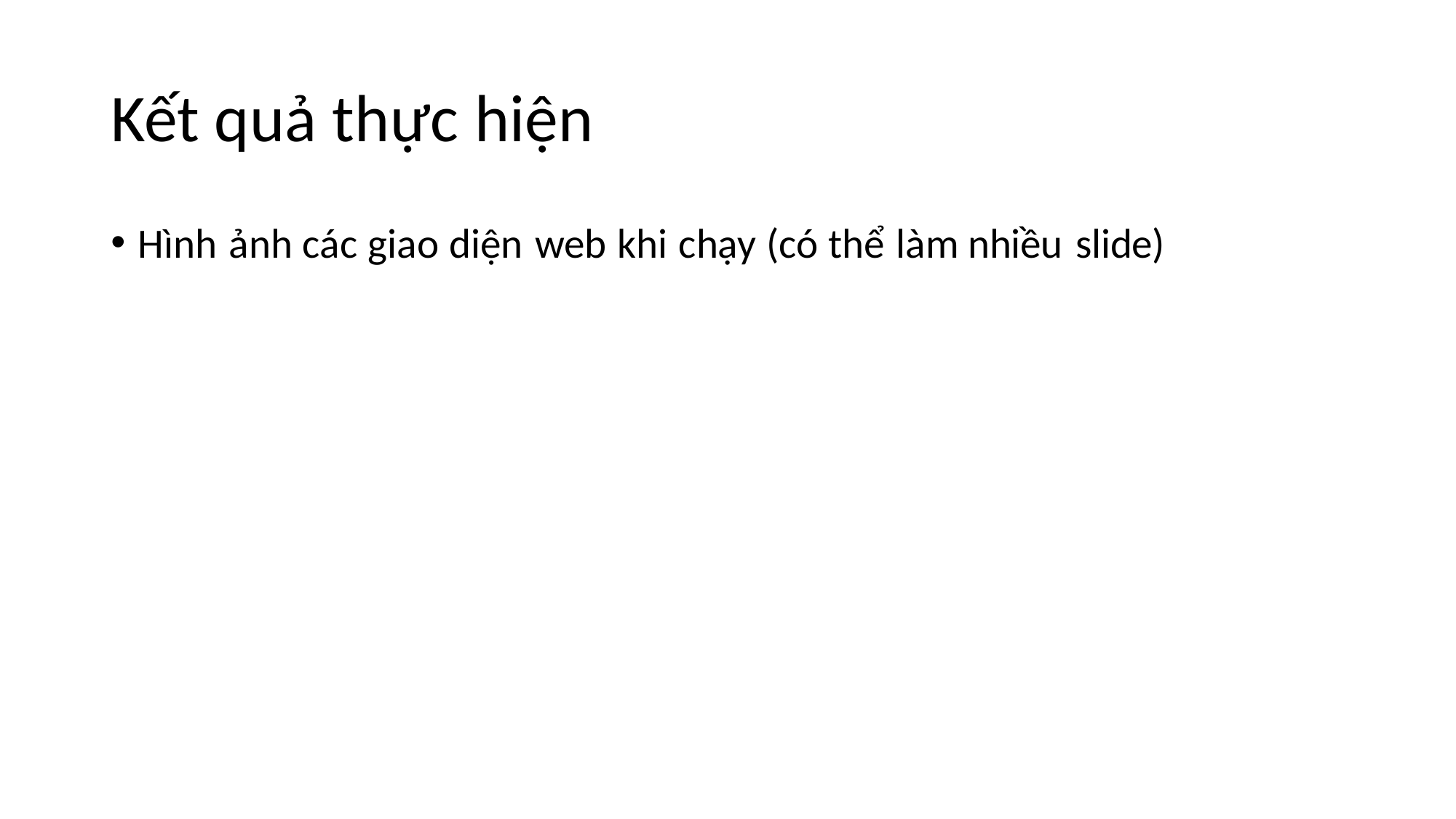

# Kết quả thực hiện
Hình ảnh các giao diện web khi chạy (có thể làm nhiều slide)